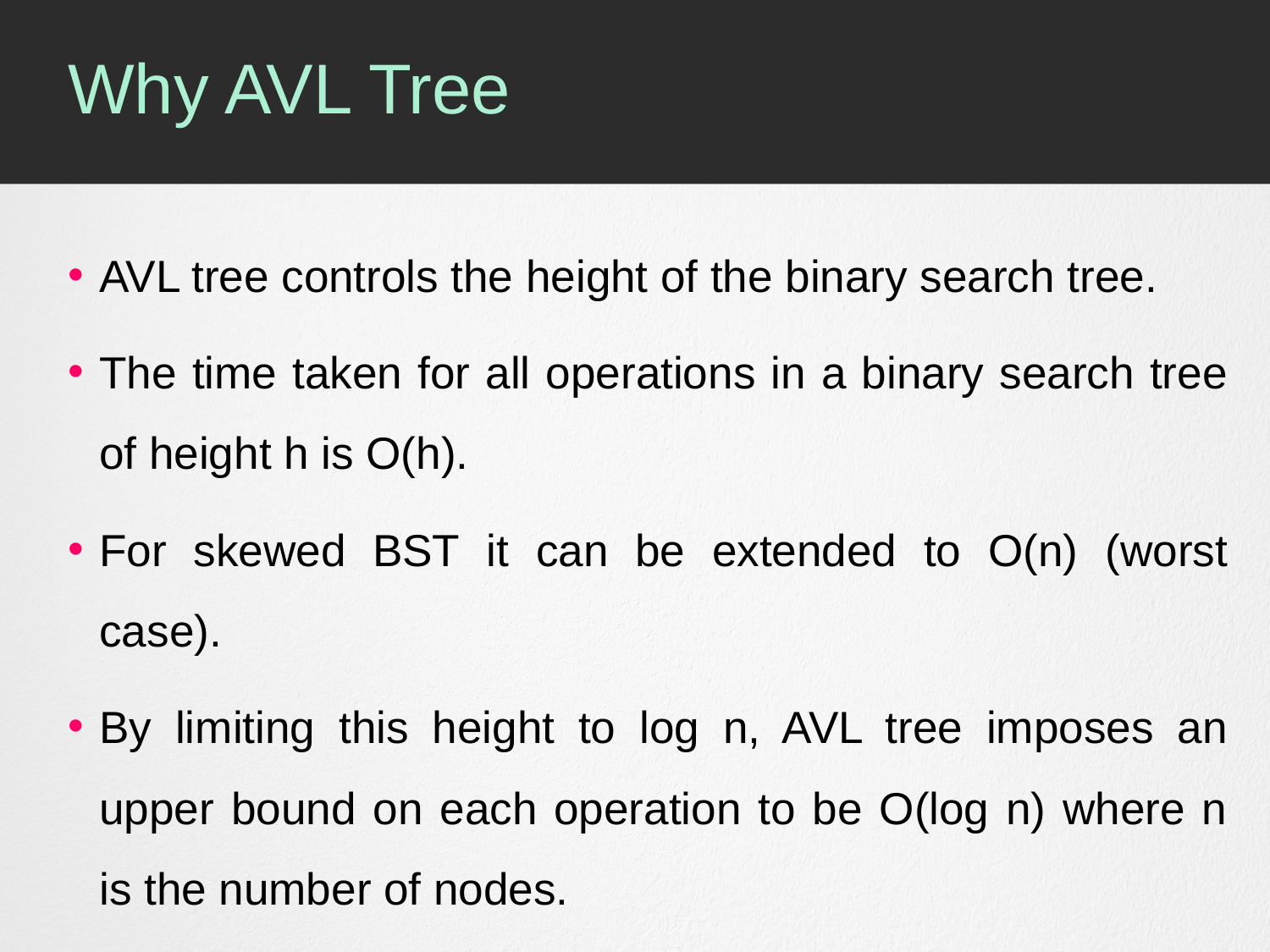

# Why AVL Tree
AVL tree controls the height of the binary search tree.
The time taken for all operations in a binary search tree of height h is O(h).
For skewed BST it can be extended to O(n) (worst case).
By limiting this height to log n, AVL tree imposes an upper bound on each operation to be O(log n) where n is the number of nodes.